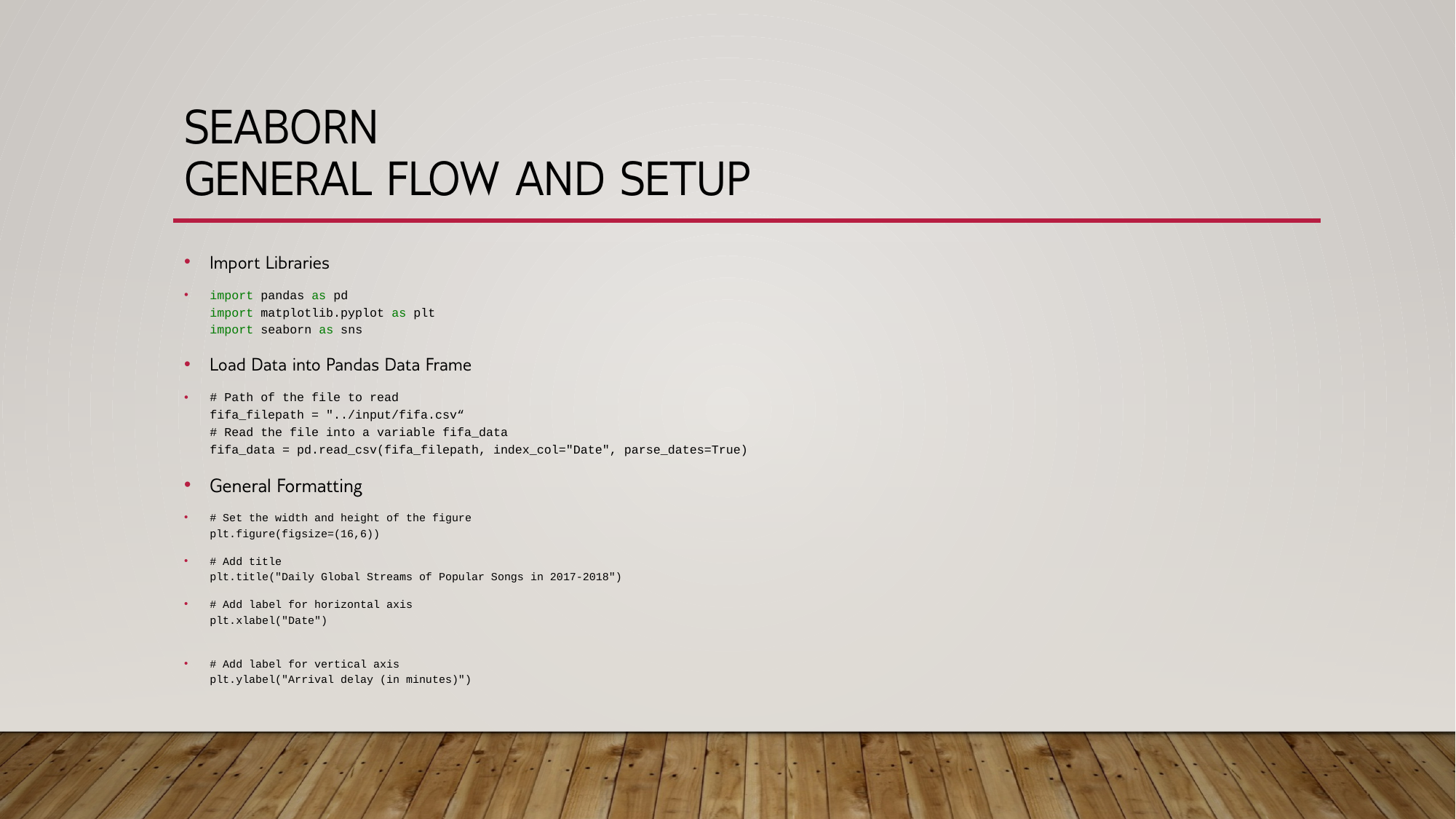

# Seaborn General Flow and Setup
Import Libraries
import pandas as pd
import matplotlib.pyplot as plt
import seaborn as sns
Load Data into Pandas Data Frame
# Path of the file to read fifa_filepath = "../input/fifa.csv“ # Read the file into a variable fifa_data fifa_data = pd.read_csv(fifa_filepath, index_col="Date", parse_dates=True)
General Formatting
# Set the width and height of the figure plt.figure(figsize=(16,6))
# Add title plt.title("Daily Global Streams of Popular Songs in 2017-2018")
# Add label for horizontal axis plt.xlabel("Date")
# Add label for vertical axis plt.ylabel("Arrival delay (in minutes)")